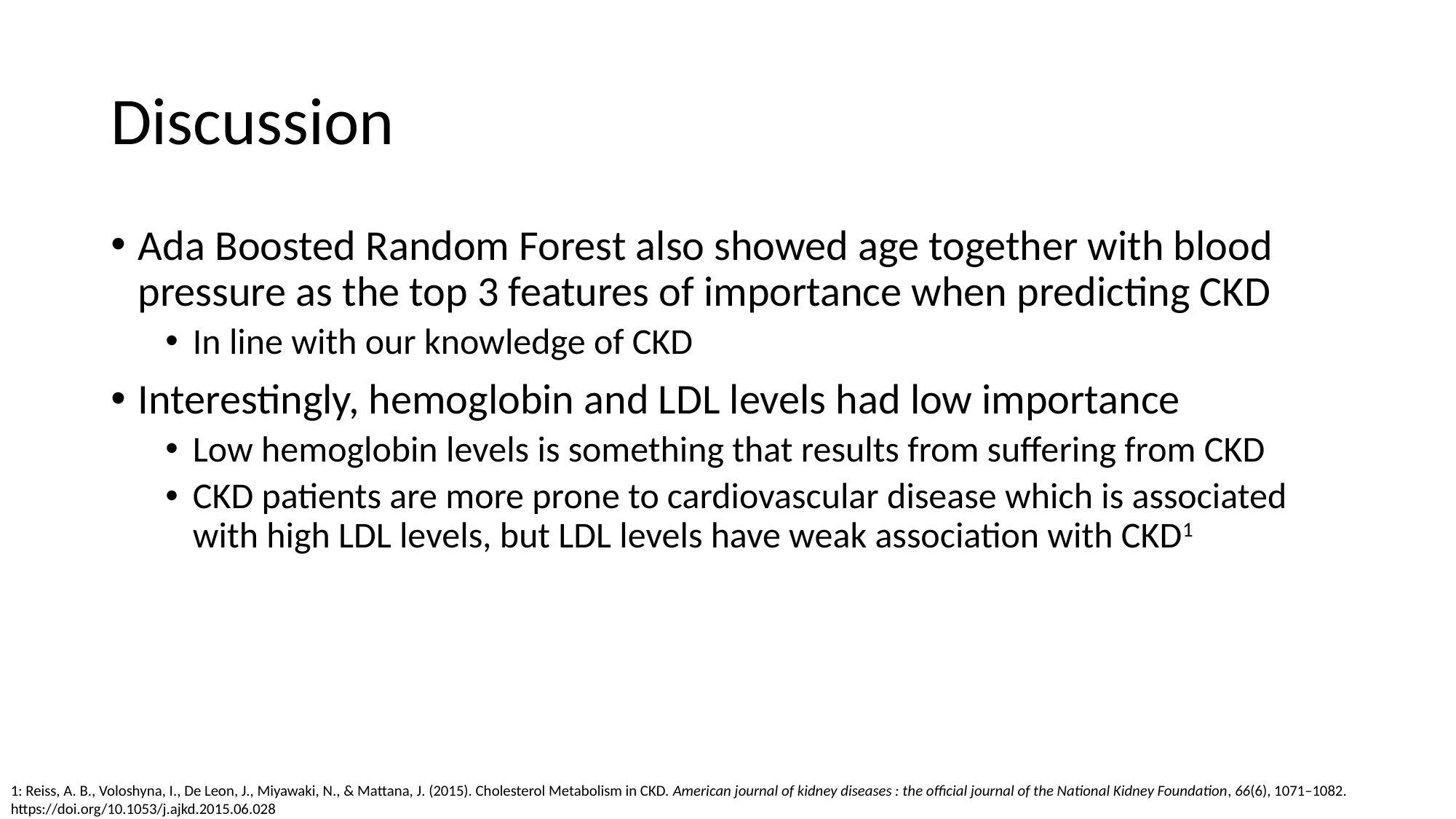

# Discussion
Ada Boosted Random Forest also showed age together with blood pressure as the top 3 features of importance when predicting CKD
In line with our knowledge of CKD
Interestingly, hemoglobin and LDL levels had low importance
Low hemoglobin levels is something that results from suffering from CKD
CKD patients are more prone to cardiovascular disease which is associated with high LDL levels, but LDL levels have weak association with CKD1

1: Reiss, A. B., Voloshyna, I., De Leon, J., Miyawaki, N., & Mattana, J. (2015). Cholesterol Metabolism in CKD. American journal of kidney diseases : the official journal of the National Kidney Foundation, 66(6), 1071–1082. https://doi.org/10.1053/j.ajkd.2015.06.028